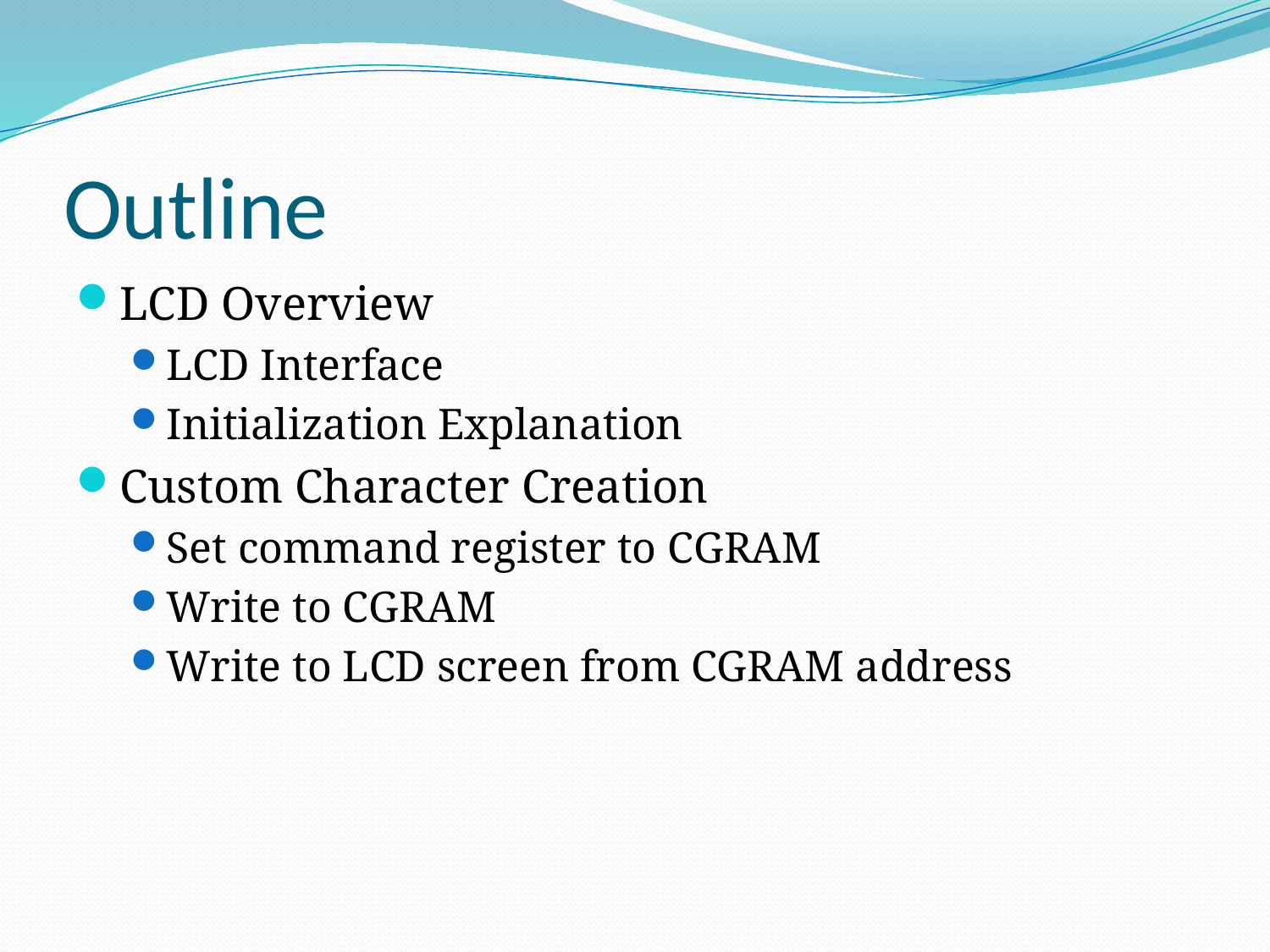

# Outline
LCD Overview
LCD Interface
Initialization Explanation
Custom Character Creation
Set command register to CGRAM
Write to CGRAM
Write to LCD screen from CGRAM address